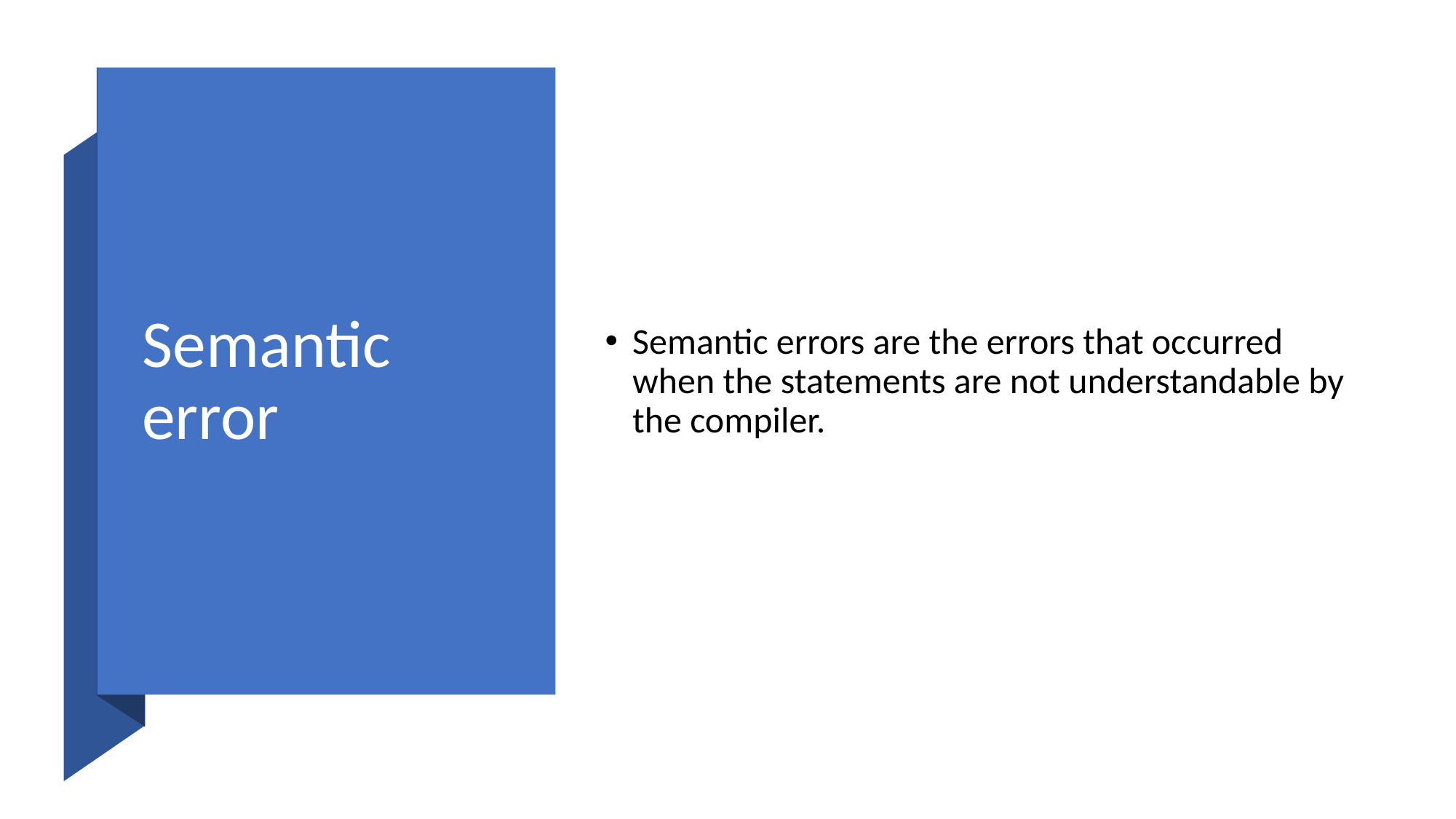

# Semantic error
Semantic errors are the errors that occurred when the statements are not understandable by the compiler.